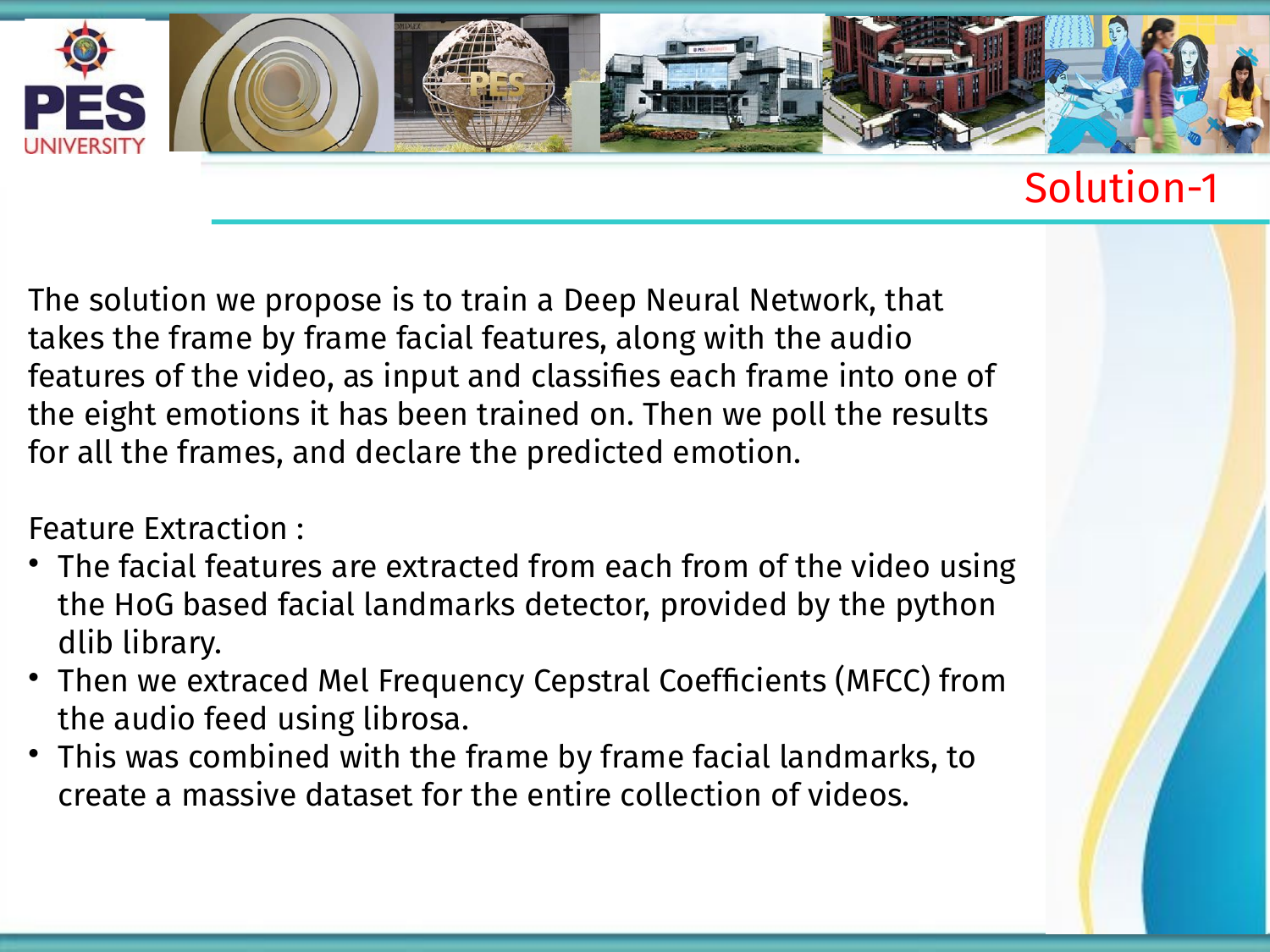

Solution-1

The solution we propose is to train a Deep Neural Network, that takes the frame by frame facial features, along with the audio features of the video, as input and classifies each frame into one of the eight emotions it has been trained on. Then we poll the results for all the frames, and declare the predicted emotion.

Feature Extraction :
The facial features are extracted from each from of the video using the HoG based facial landmarks detector, provided by the python dlib library.
Then we extraced Mel Frequency Cepstral Coefficients (MFCC) from the audio feed using librosa.
This was combined with the frame by frame facial landmarks, to create a massive dataset for the entire collection of videos.